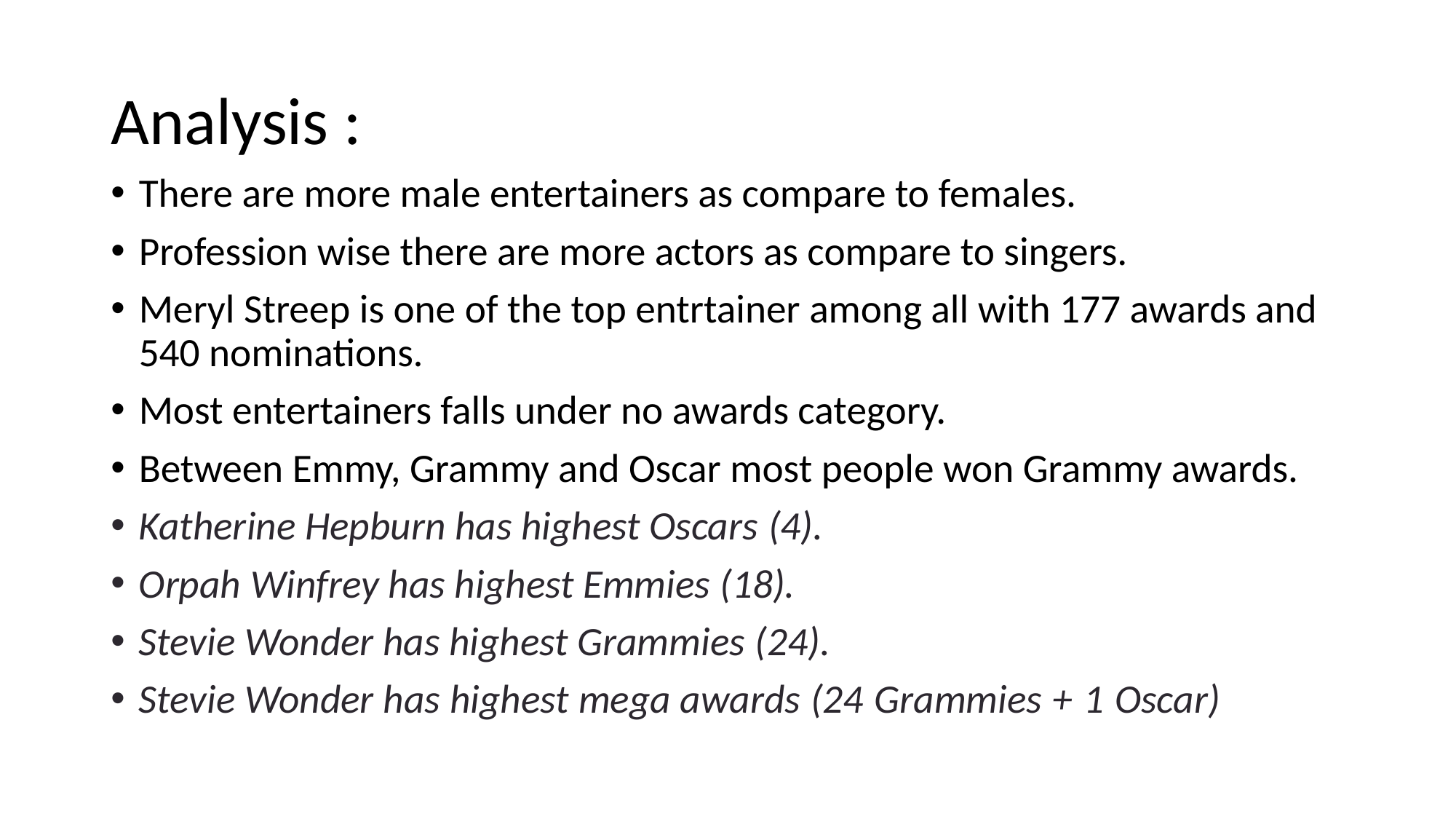

# Analysis :
There are more male entertainers as compare to females.
Profession wise there are more actors as compare to singers.
Meryl Streep is one of the top entrtainer among all with 177 awards and 540 nominations.
Most entertainers falls under no awards category.
Between Emmy, Grammy and Oscar most people won Grammy awards.
Katherine Hepburn has highest Oscars (4).
Orpah Winfrey has highest Emmies (18).
Stevie Wonder has highest Grammies (24).
Stevie Wonder has highest mega awards (24 Grammies + 1 Oscar)